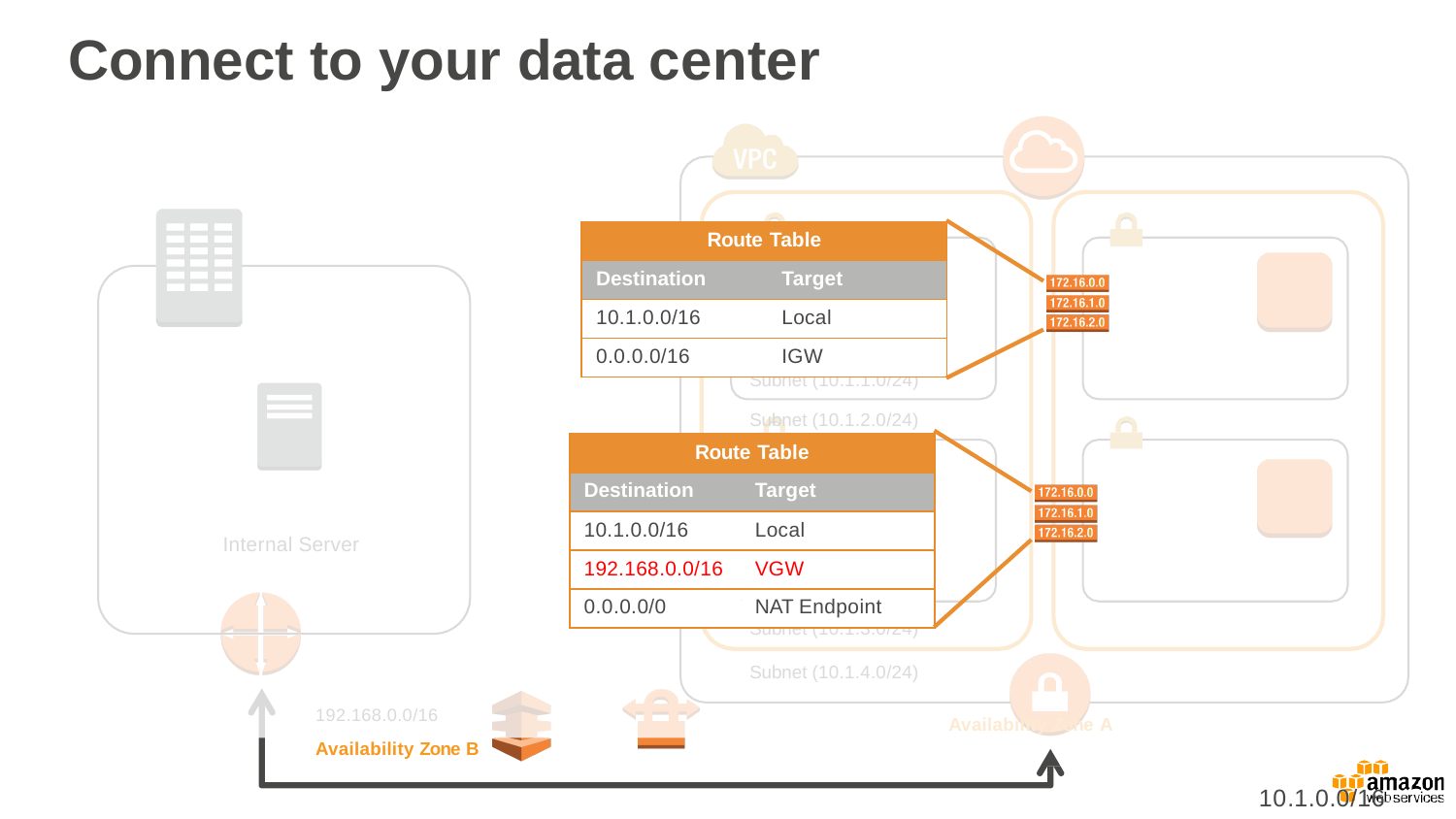

# Connect to your data center

| Route Table |
| --- |
| Destination Target |
| 10.1.0.0/16 Local |
| 0.0.0.0/16 IGW |

Subnet (10.1.1.0/24)	Subnet (10.1.2.0/24)

Internal Server

Subnet (10.1.3.0/24)	Subnet (10.1.4.0/24)
192.168.0.0/16	Availability Zone A	Availability Zone B
10.1.0.0/16

or

| Route Table |  |
| --- | --- |
| Destination | Target |
| 10.1.0.0/16 | Local |
| 192.168.0.0/16 | VGW |
| 0.0.0.0/0 | NAT Endpoint |